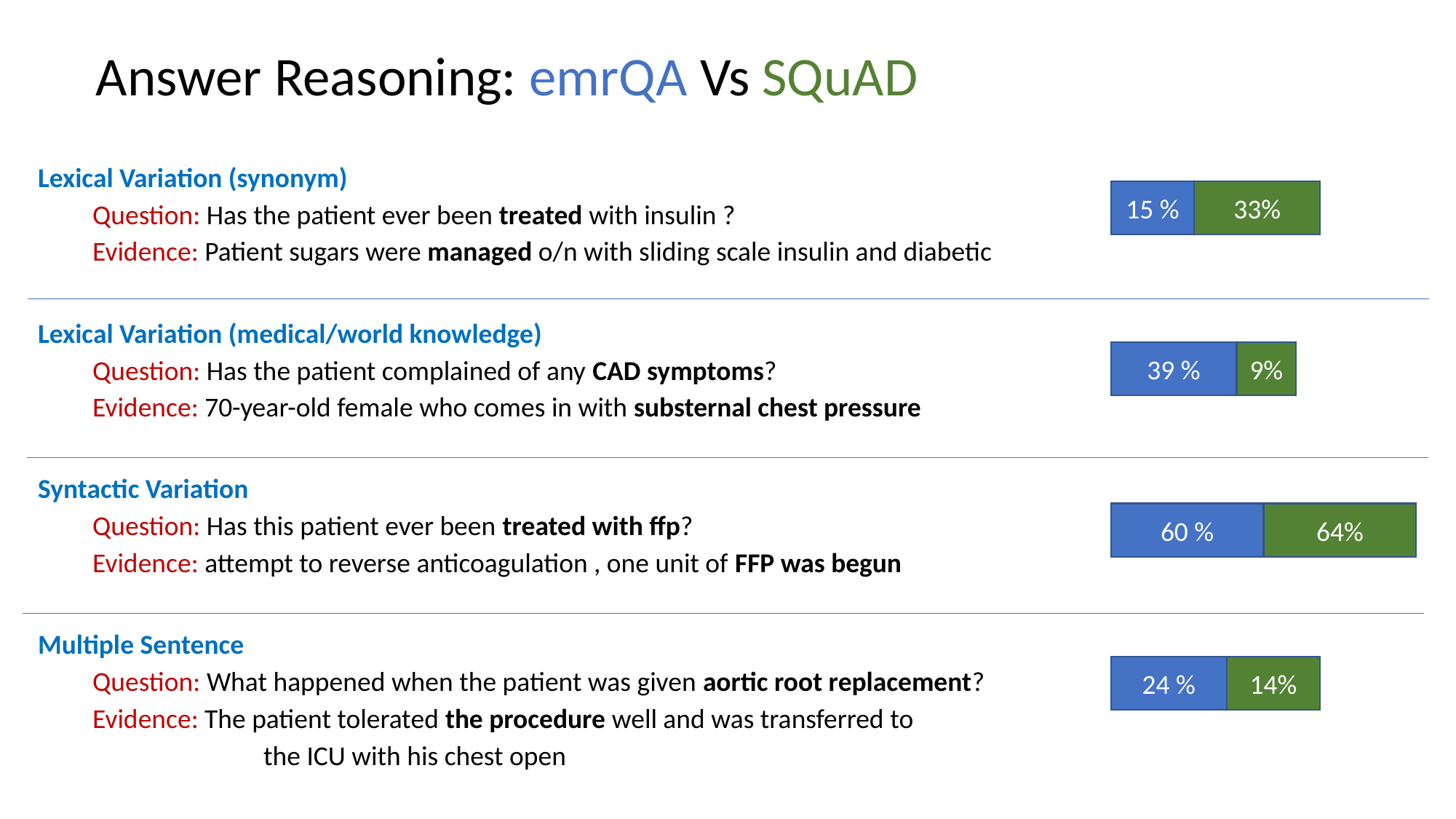

# Answer Reasoning: emrQA Vs SQuAD
Lexical Variation (synonym)
Question: Has the patient ever been treated with insulin ?
Evidence: Patient sugars were managed o/n with sliding scale insulin and diabetic

Lexical Variation (medical/world knowledge)
Question: Has the patient complained of any CAD symptoms?
Evidence: 70-year-old female who comes in with substernal chest pressure

Syntactic Variation
Question: Has this patient ever been treated with ffp?
Evidence: attempt to reverse anticoagulation , one unit of FFP was begun

Multiple Sentence
Question: What happened when the patient was given aortic root replacement?
Evidence: The patient tolerated the procedure well and was transferred to
	          the ICU with his chest open

15 %
33%
39 %
9%
60 %
64%
24 %
14%